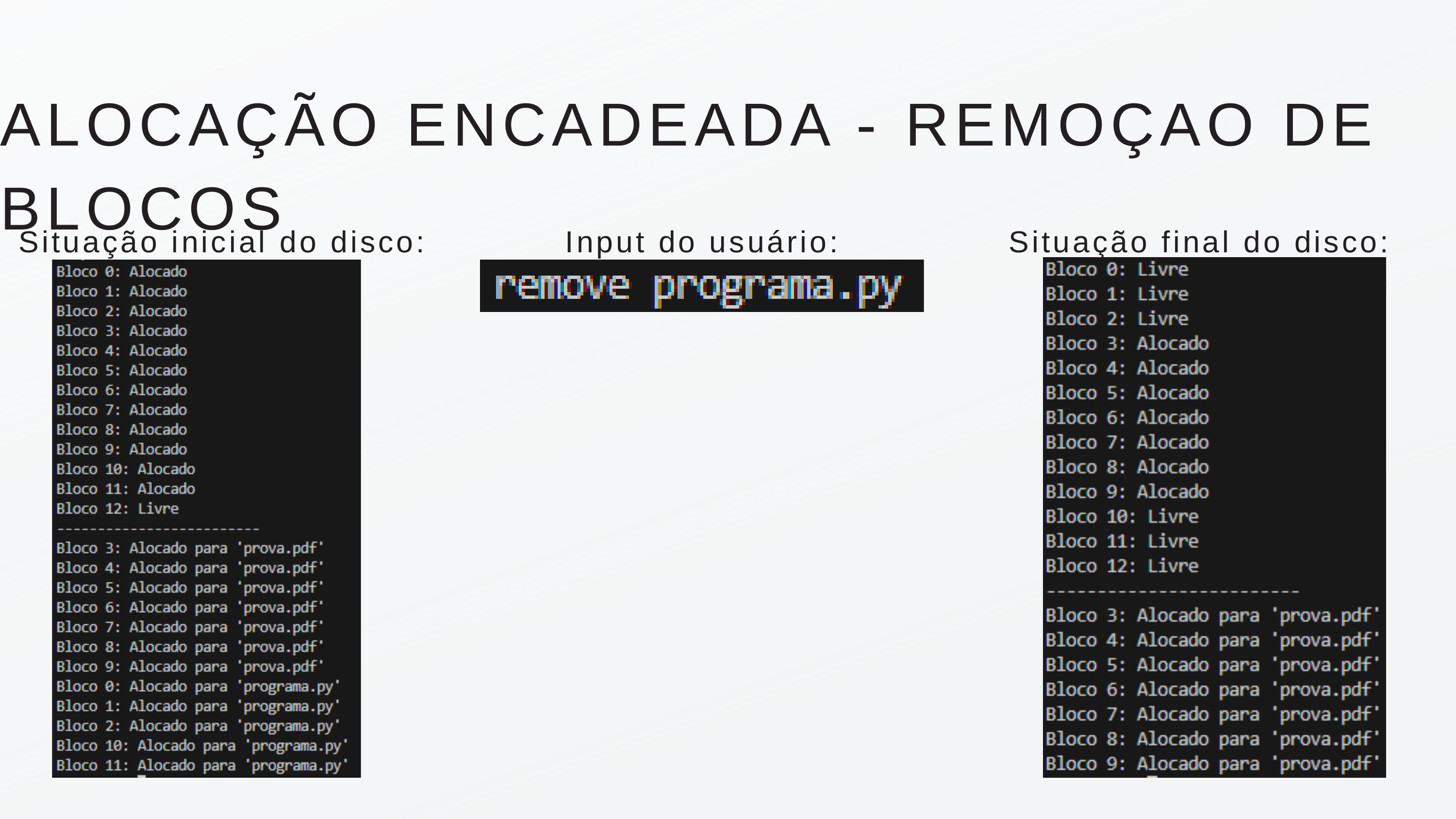

ALOCAÇÃO ENCADEADA - REMOÇAO DE BLOCOS
Situação inicial do disco:
Input do usuário:
Situação final do disco: